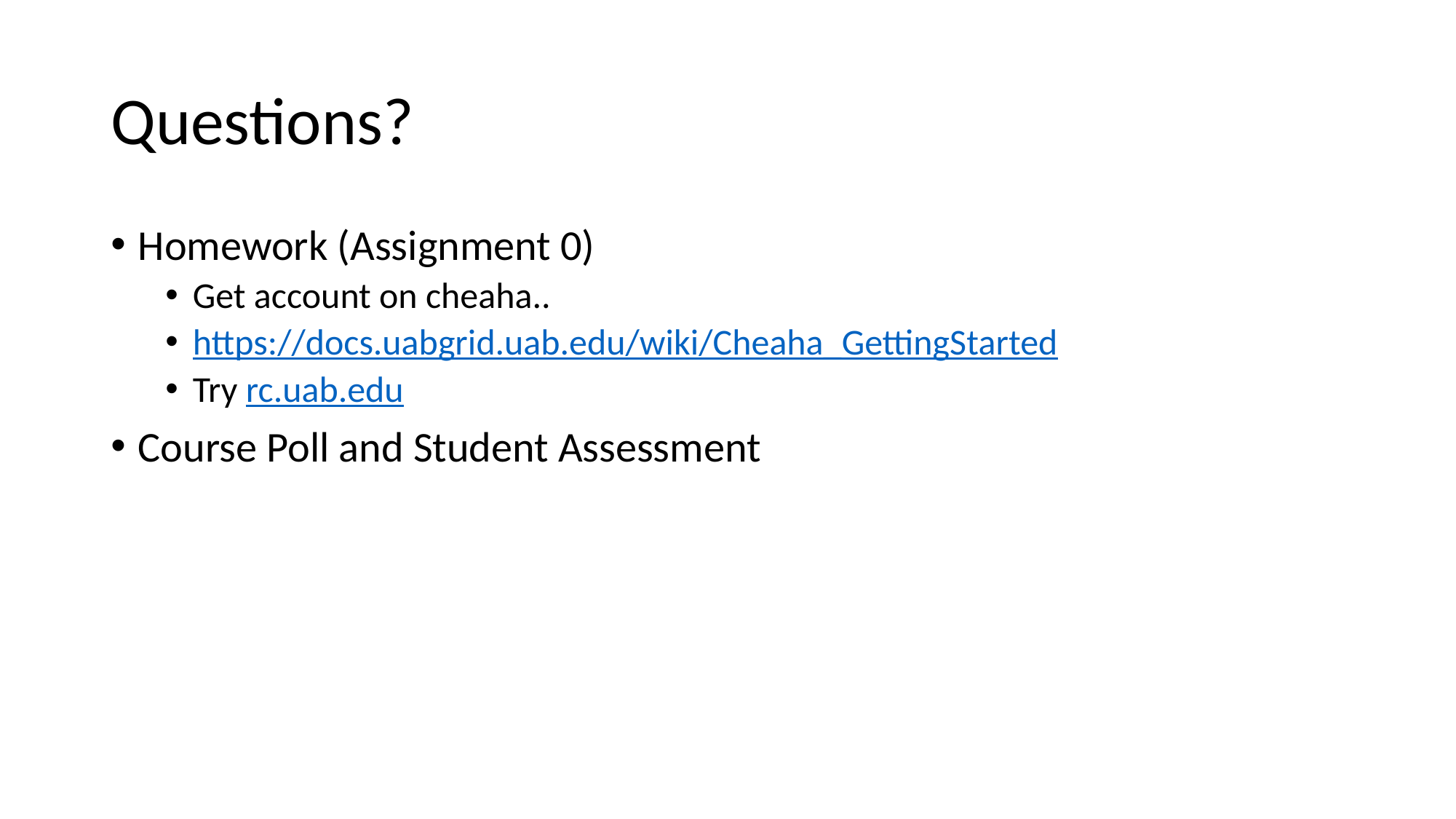

# Questions?
Homework (Assignment 0)
Get account on cheaha..
https://docs.uabgrid.uab.edu/wiki/Cheaha_GettingStarted
Try rc.uab.edu
Course Poll and Student Assessment